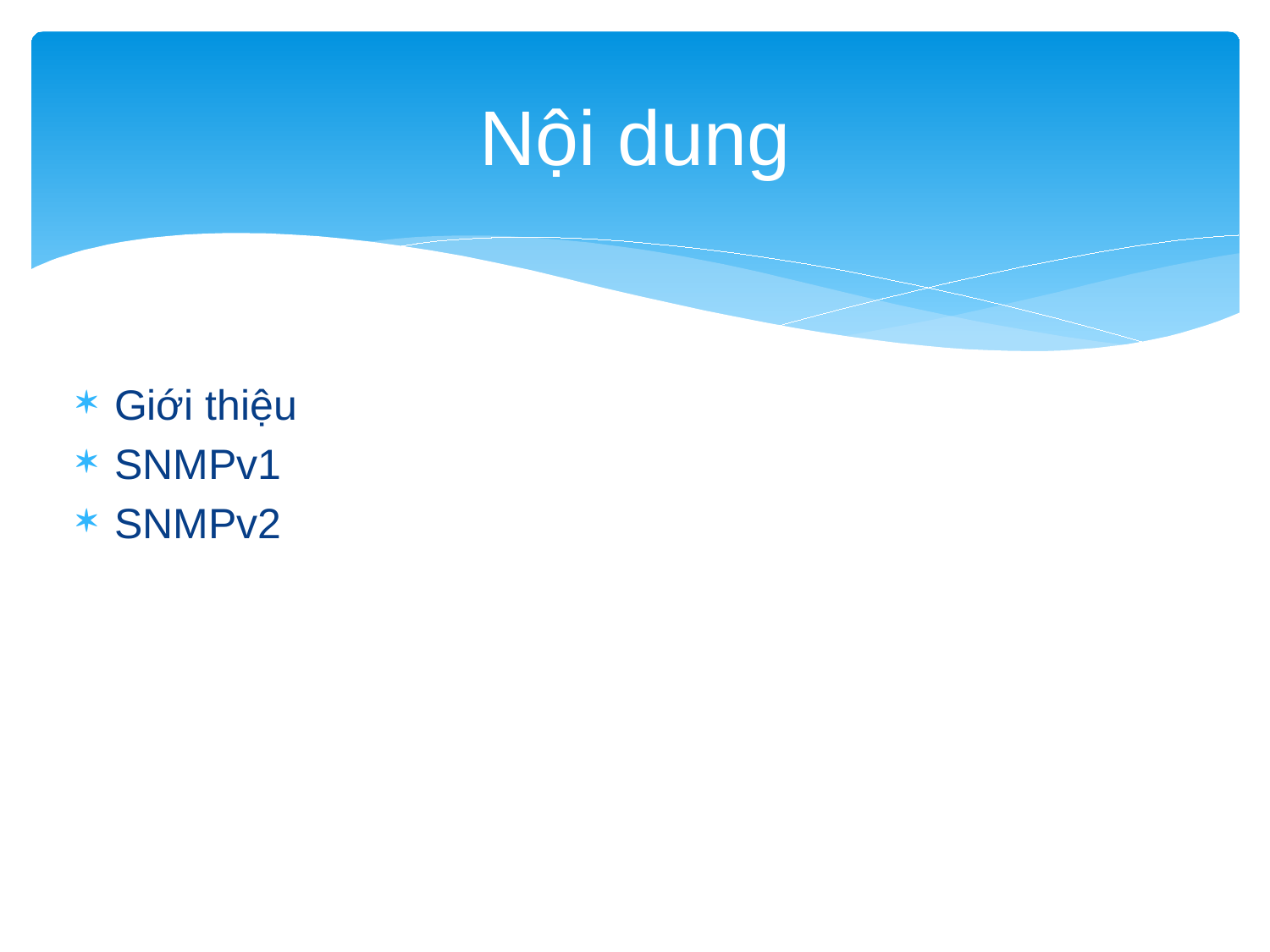

# Nội dung
Giới thiệu
SNMPv1
SNMPv2